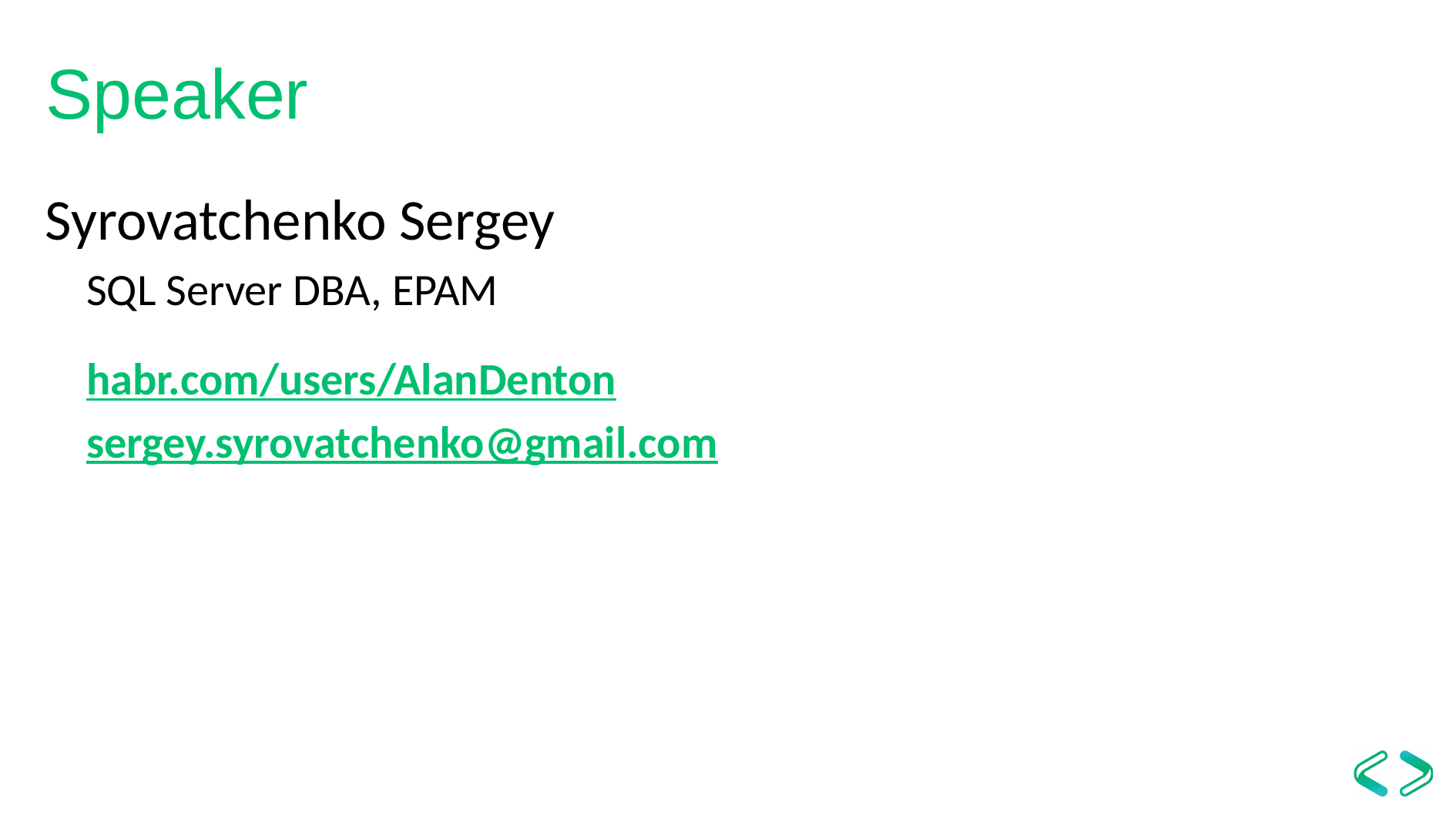

# Speaker
Syrovatchenko Sergey
    SQL Server DBA, EPAM

    habr.com/users/AlanDenton
    sergey.syrovatchenko@gmail.com